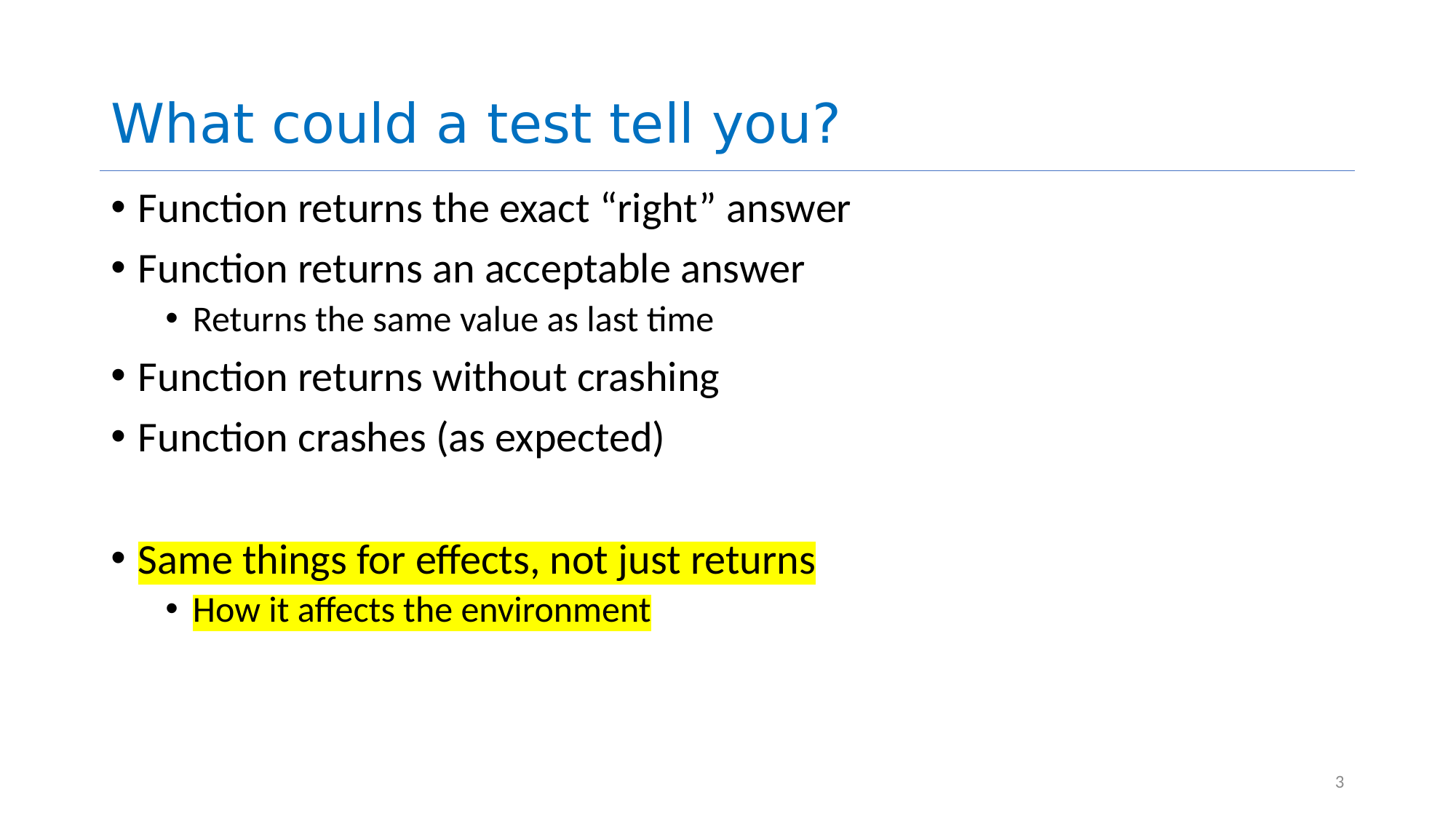

# What could a test tell you?
Function returns the exact “right” answer
Function returns an acceptable answer
Returns the same value as last time
Function returns without crashing
Function crashes (as expected)

Same things for effects, not just returns
How it affects the environment
3